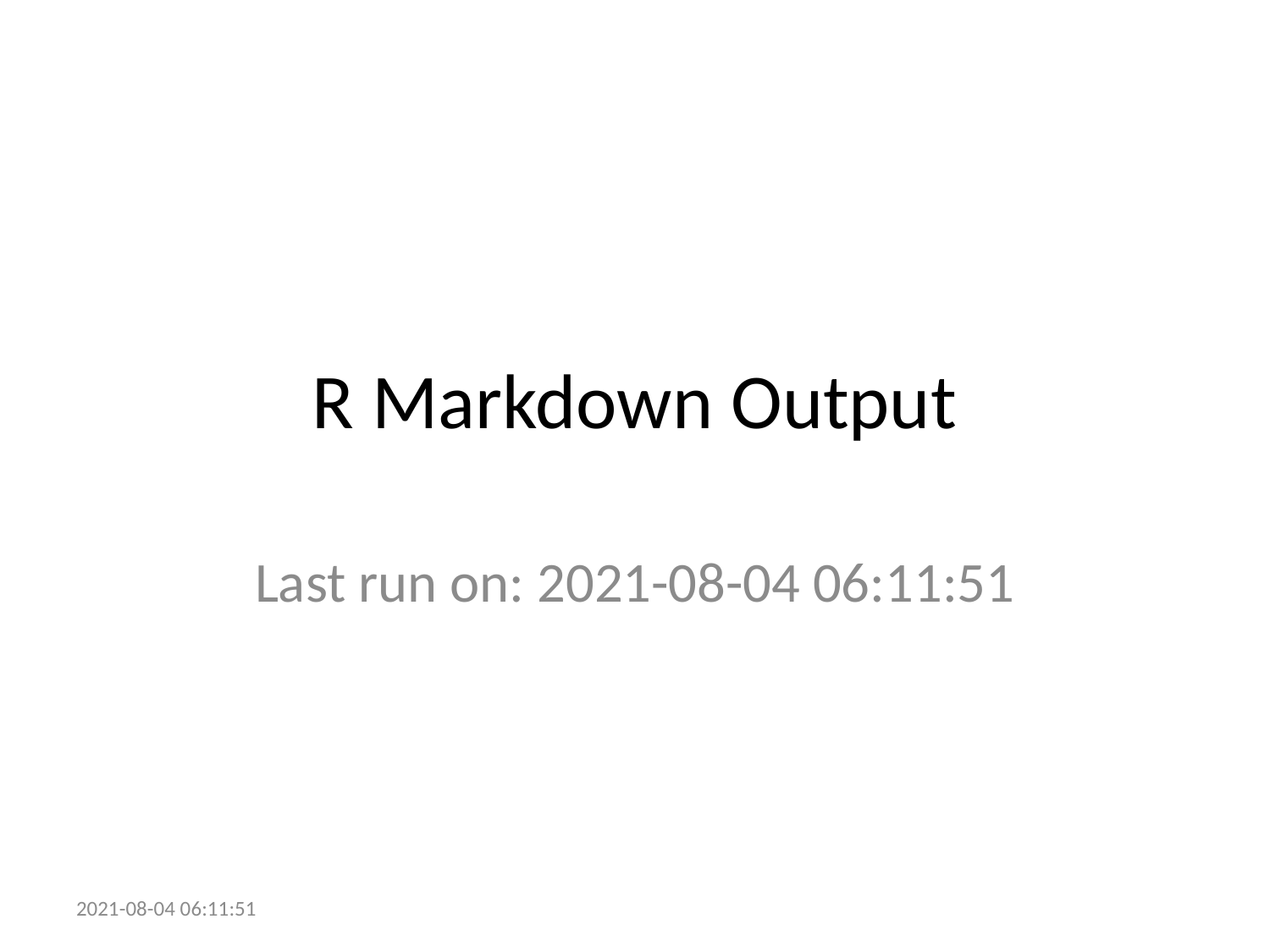

# R Markdown Output
Last run on: 2021-08-04 06:11:51
2021-08-04 06:11:51